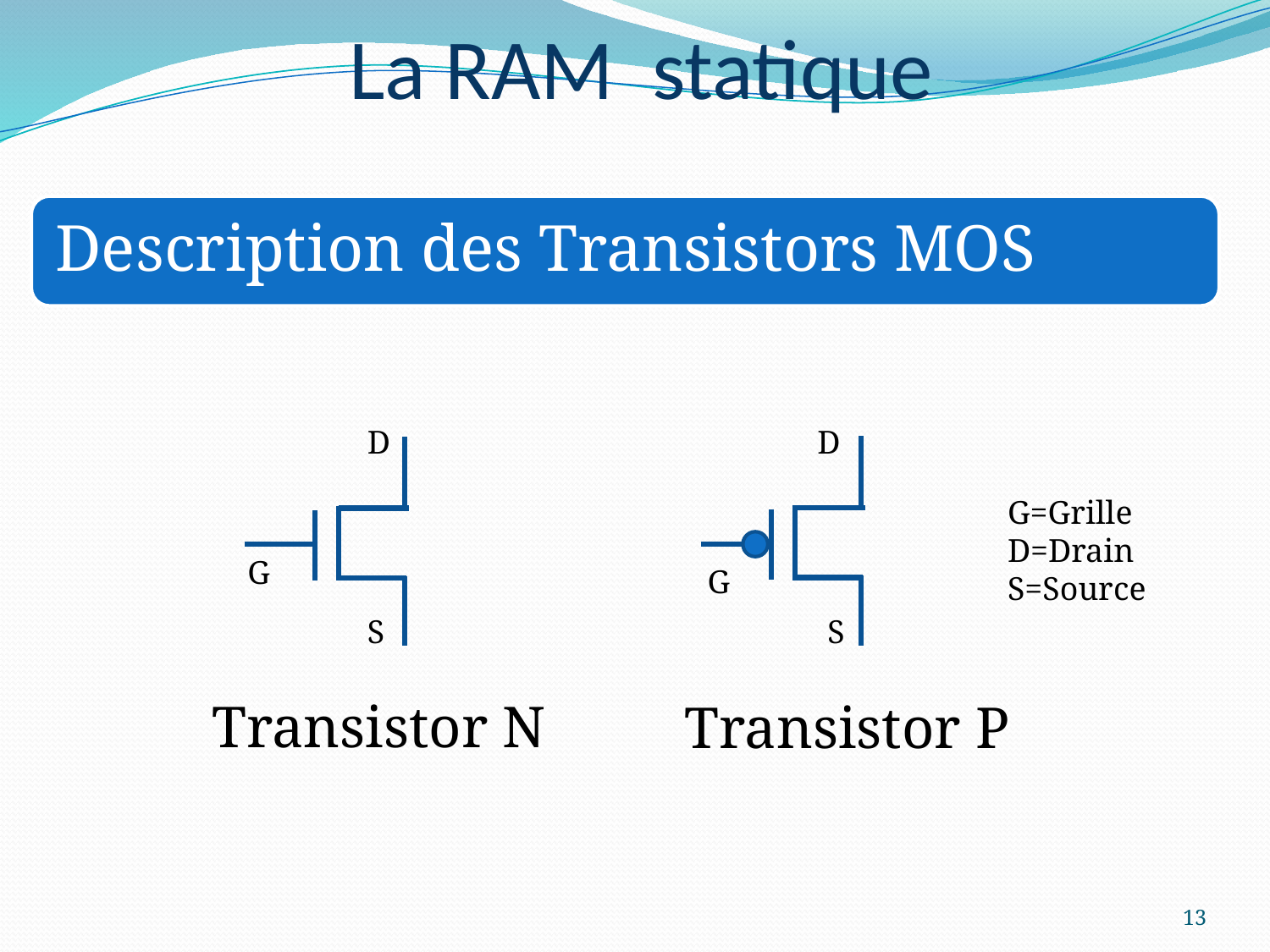

La RAM  statique
Description des Transistors MOS

D
D
G=Grille
D=Drain
S=Source

G
G
S
S
Transistor N
Transistor P
13